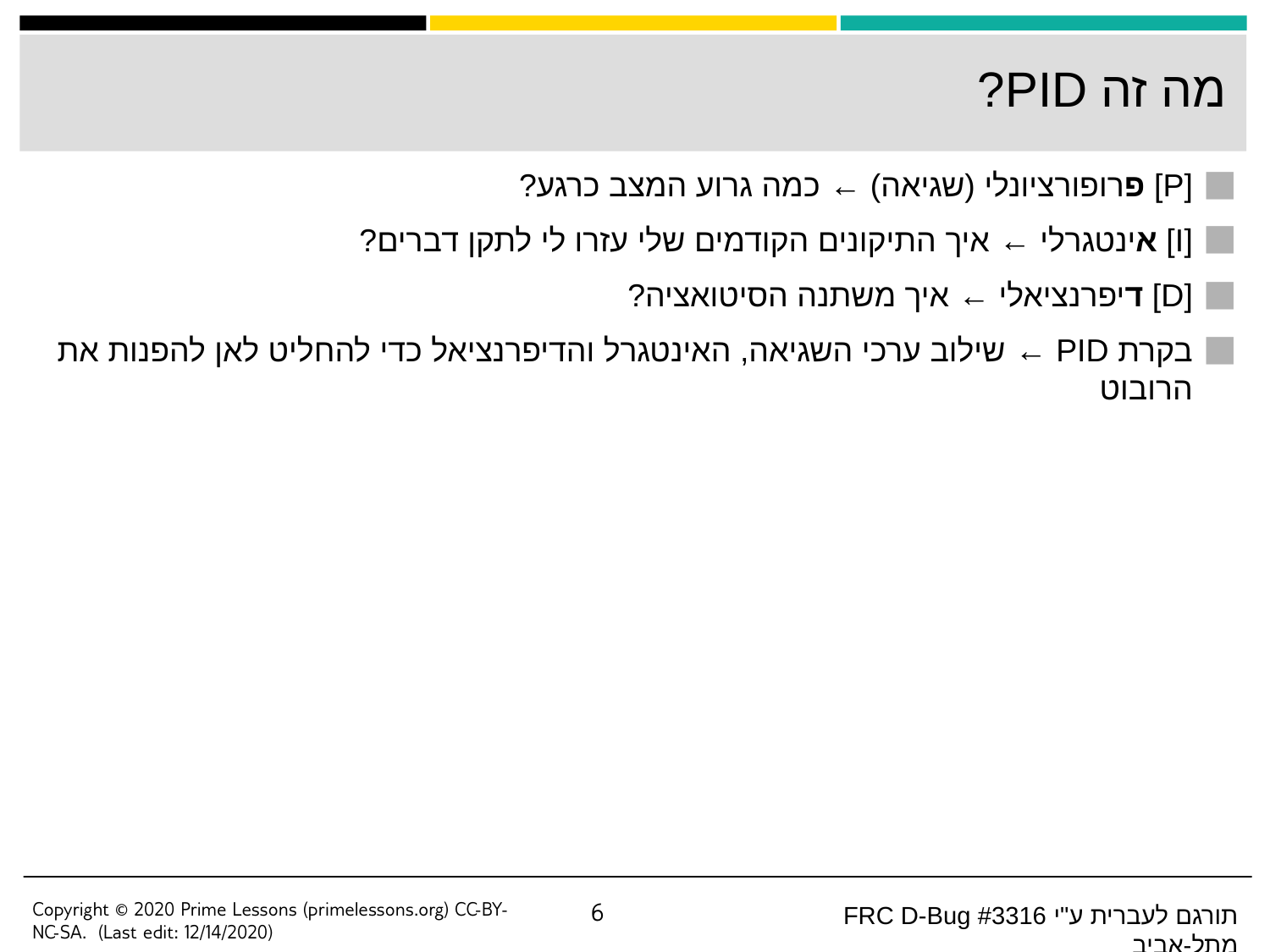

# מה זה PID?
[P] פרופורציונלי (שגיאה) ← כמה גרוע המצב כרגע?
[I] אינטגרלי ← איך התיקונים הקודמים שלי עזרו לי לתקן דברים?
[D] דיפרנציאלי ← איך משתנה הסיטואציה?
בקרת PID ← שילוב ערכי השגיאה, האינטגרל והדיפרנציאל כדי להחליט לאן להפנות את הרובוט
Copyright © 2020 Prime Lessons (primelessons.org) CC-BY-NC-SA.  (Last edit: 12/14/2020)
6